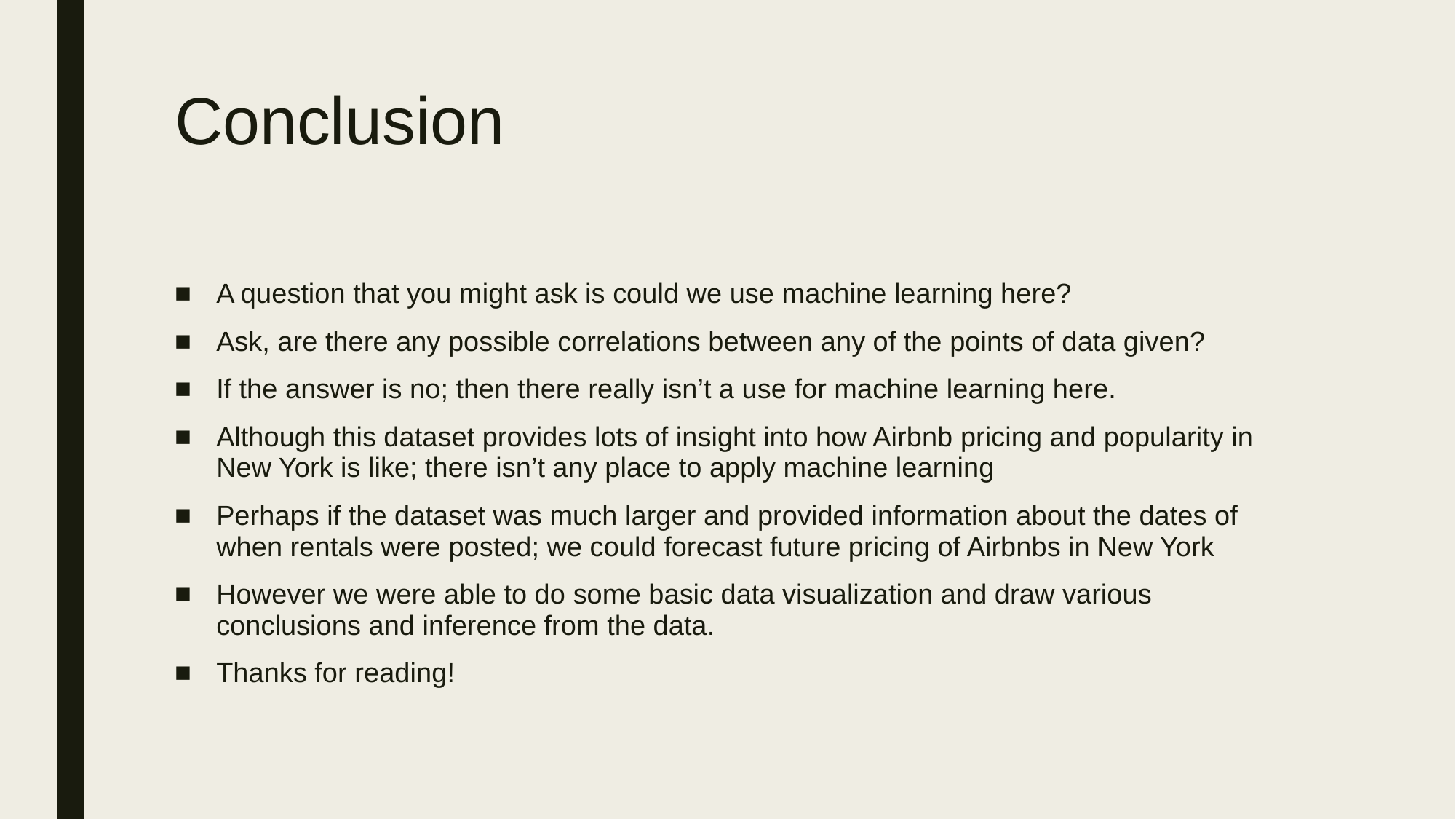

# Conclusion
A question that you might ask is could we use machine learning here?
Ask, are there any possible correlations between any of the points of data given?
If the answer is no; then there really isn’t a use for machine learning here.
Although this dataset provides lots of insight into how Airbnb pricing and popularity in New York is like; there isn’t any place to apply machine learning
Perhaps if the dataset was much larger and provided information about the dates of when rentals were posted; we could forecast future pricing of Airbnbs in New York
However we were able to do some basic data visualization and draw various conclusions and inference from the data.
Thanks for reading!